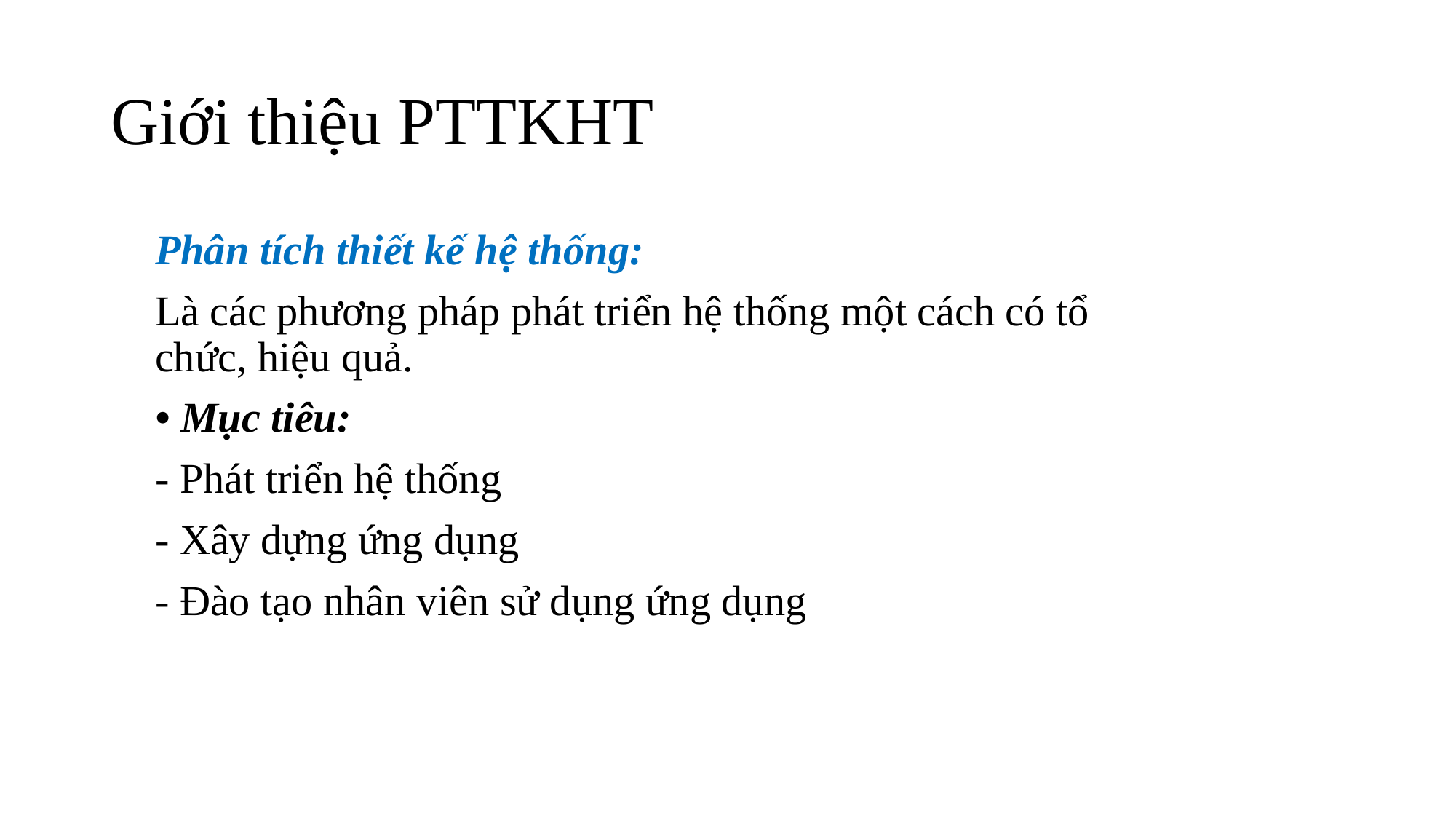

# Giới thiệu PTTKHT
Phân tích thiết kế hệ thống:
Là các phương pháp phát triển hệ thống một cách có tổ chức, hiệu quả.
• Mục tiêu:
- Phát triển hệ thống
- Xây dựng ứng dụng
- Đào tạo nhân viên sử dụng ứng dụng